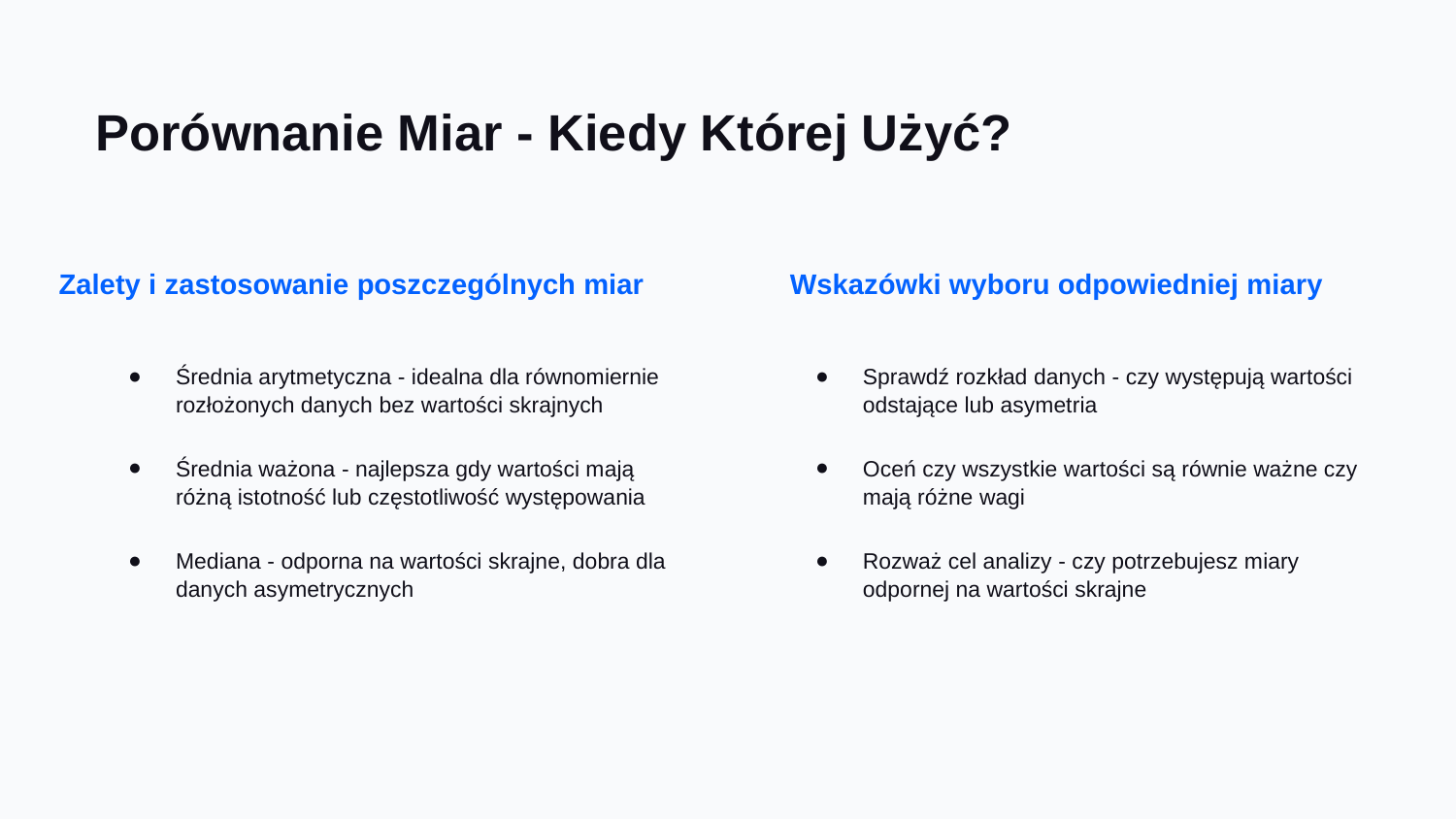

Porównanie Miar - Kiedy Której Użyć?
Wskazówki wyboru odpowiedniej miary
Zalety i zastosowanie poszczególnych miar
Średnia arytmetyczna - idealna dla równomiernie rozłożonych danych bez wartości skrajnych
Średnia ważona - najlepsza gdy wartości mają różną istotność lub częstotliwość występowania
Mediana - odporna na wartości skrajne, dobra dla danych asymetrycznych
Sprawdź rozkład danych - czy występują wartości odstające lub asymetria
Oceń czy wszystkie wartości są równie ważne czy mają różne wagi
Rozważ cel analizy - czy potrzebujesz miary odpornej na wartości skrajne